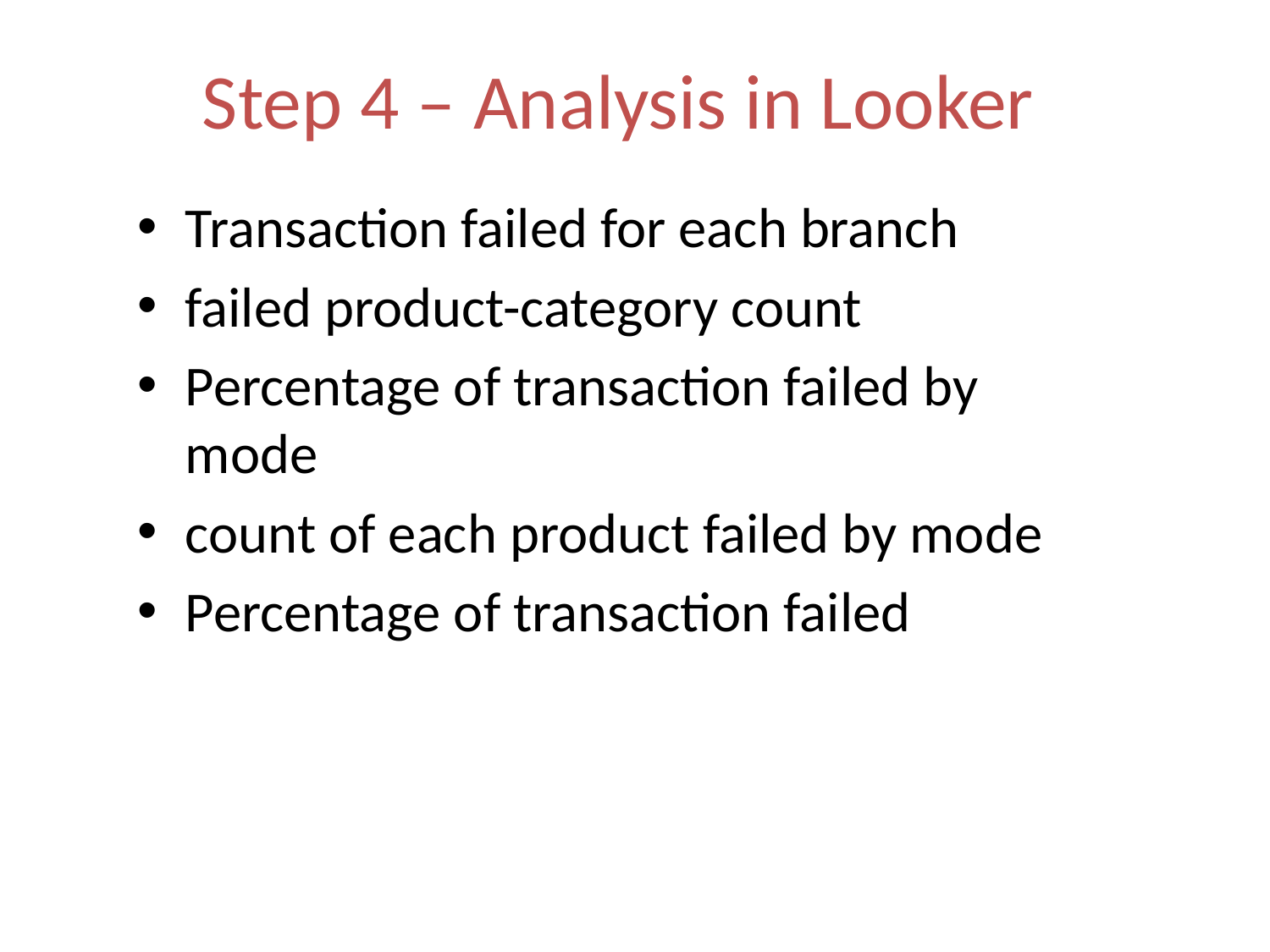

# Step 4 – Analysis in Looker
Transaction failed for each branch
failed product-category count
Percentage of transaction failed by mode
count of each product failed by mode
Percentage of transaction failed